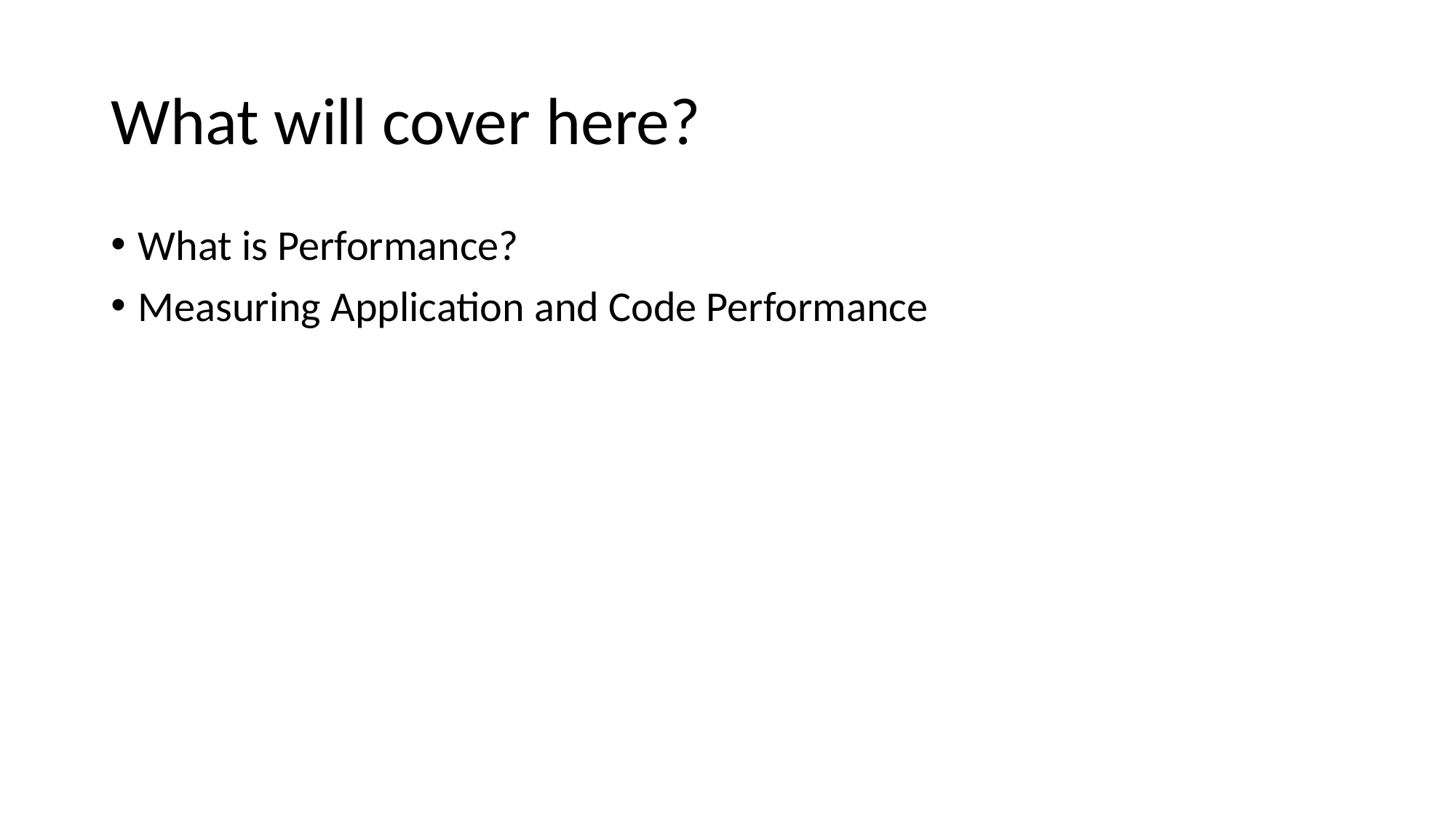

# What will cover here?
What is Performance?
Measuring Application and Code Performance